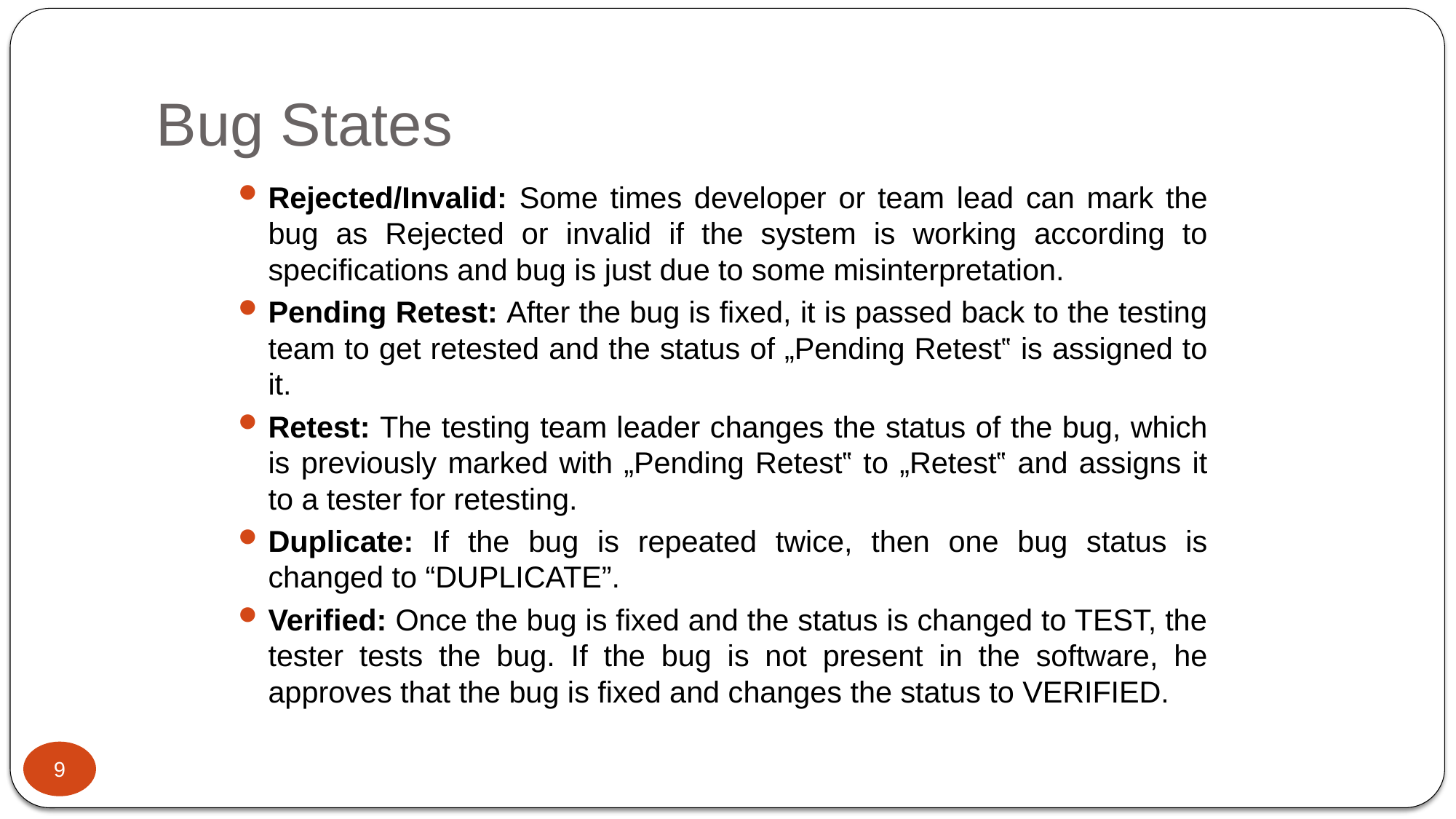

# Bug States
Rejected/Invalid: Some times developer or team lead can mark the bug as Rejected or invalid if the system is working according to specifications and bug is just due to some misinterpretation.
Pending Retest: After the bug is fixed, it is passed back to the testing team to get retested and the status of „Pending Retest‟ is assigned to it.
Retest: The testing team leader changes the status of the bug, which is previously marked with „Pending Retest‟ to „Retest‟ and assigns it to a tester for retesting.
Duplicate: If the bug is repeated twice, then one bug status is changed to “DUPLICATE”.
Verified: Once the bug is fixed and the status is changed to TEST, the tester tests the bug. If the bug is not present in the software, he approves that the bug is fixed and changes the status to VERIFIED.
9